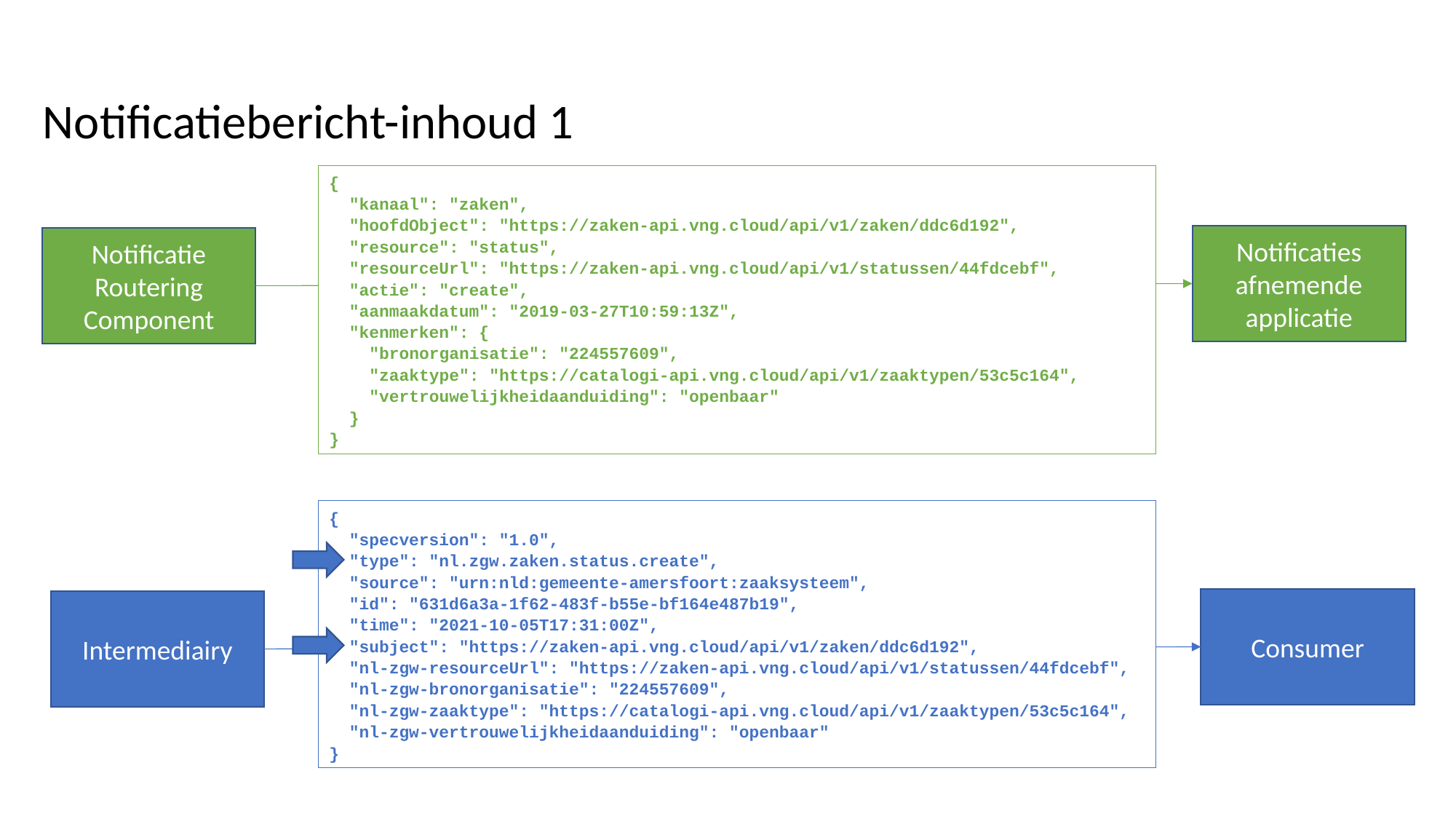

# Notificatiebericht-inhoud 1
{
  "kanaal": "zaken",
  "hoofdObject": "https://zaken-api.vng.cloud/api/v1/zaken/ddc6d192",
  "resource": "status",
  "resourceUrl": "https://zaken-api.vng.cloud/api/v1/statussen/44fdcebf",
  "actie": "create",
  "aanmaakdatum": "2019-03-27T10:59:13Z",
  "kenmerken": {
    "bronorganisatie": "224557609",
    "zaaktype": "https://catalogi-api.vng.cloud/api/v1/zaaktypen/53c5c164",
    "vertrouwelijkheidaanduiding": "openbaar"
  }
}
Notificaties
afnemende
applicatie
Notificatie
Routering
Component
{
  "specversion": "1.0",
  "type": "nl.zgw.zaken.status.create",
  "source": "urn:nld:gemeente-amersfoort:zaaksysteem",
  "id": "631d6a3a-1f62-483f-b55e-bf164e487b19",
  "time": "2021-10-05T17:31:00Z",
  "subject": "https://zaken-api.vng.cloud/api/v1/zaken/ddc6d192",
  "nl-zgw-resourceUrl": "https://zaken-api.vng.cloud/api/v1/statussen/44fdcebf",
  "nl-zgw-bronorganisatie": "224557609",
  "nl-zgw-zaaktype": "https://catalogi-api.vng.cloud/api/v1/zaaktypen/53c5c164",
  "nl-zgw-vertrouwelijkheidaanduiding": "openbaar"
}

Consumer
Intermediairy